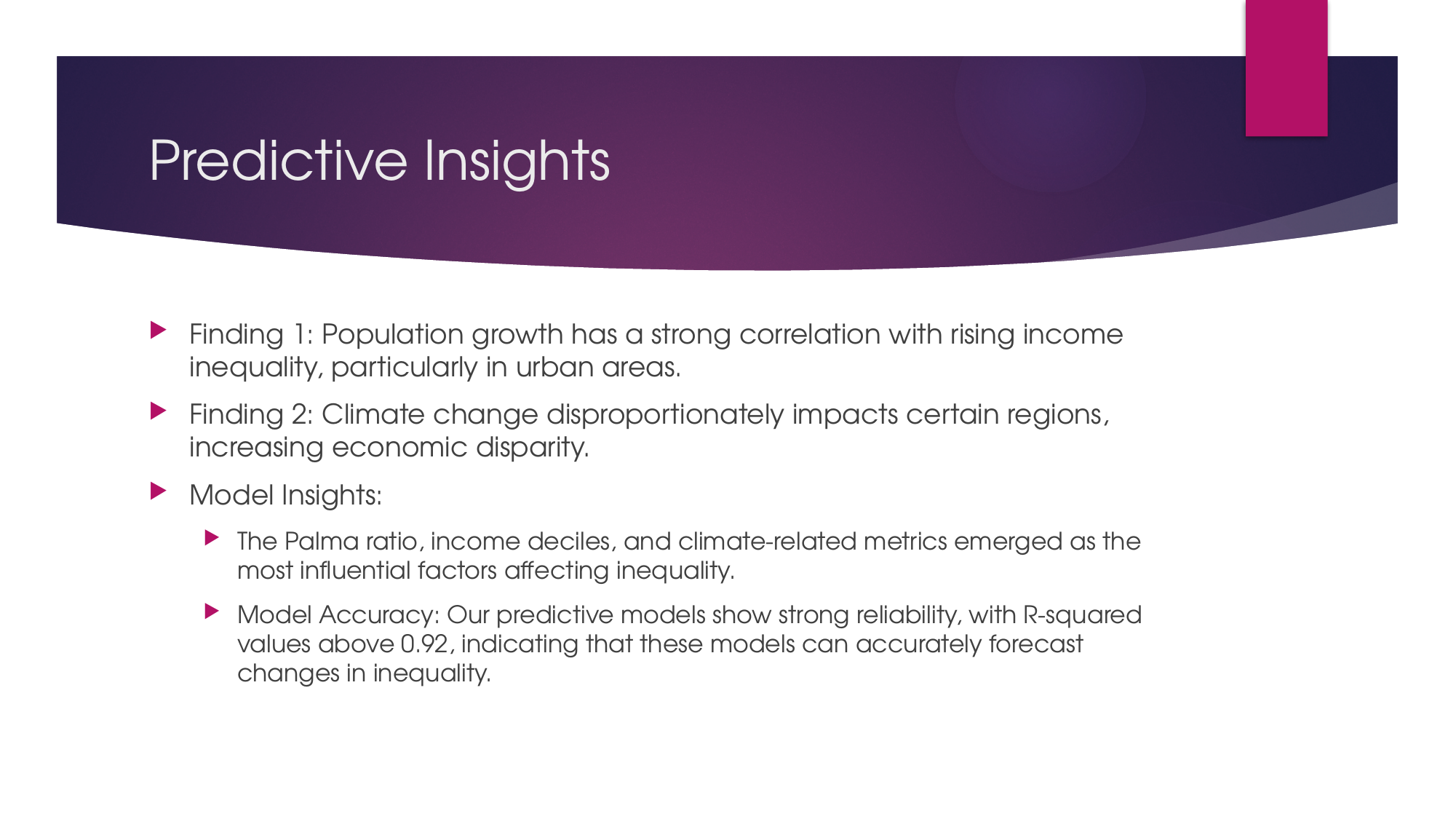

# Predictive Insights
Finding 1: Population growth has a strong correlation with rising income inequality, particularly in urban areas.
Finding 2: Climate change disproportionately impacts certain regions, increasing economic disparity.
Model Insights:
The Palma ratio, income deciles, and climate-related metrics emerged as the most influential factors affecting inequality.
Model Accuracy: Our predictive models show strong reliability, with R-squared values above 0.92, indicating that these models can accurately forecast changes in inequality.